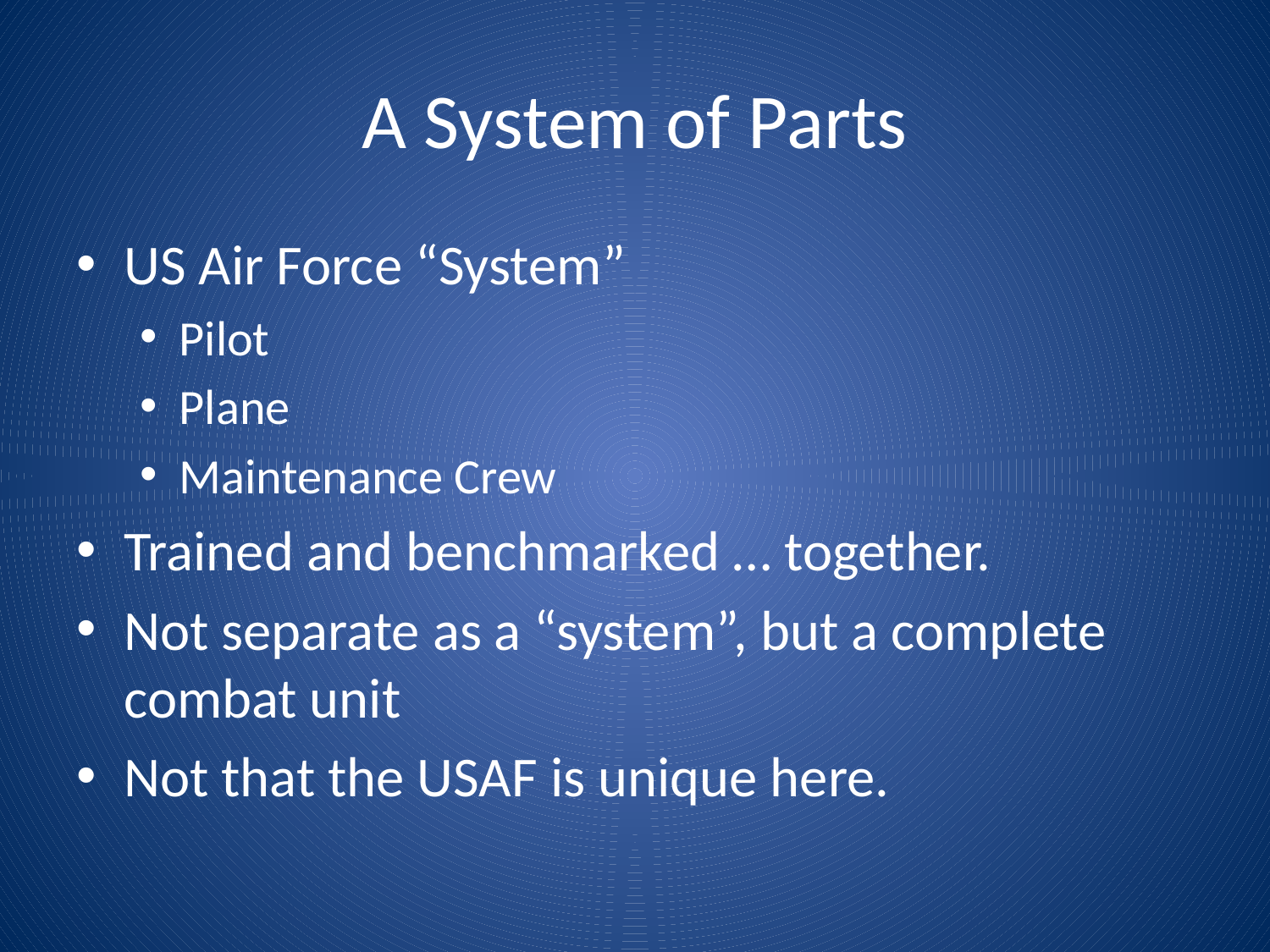

# A System of Parts
US Air Force “System”
Pilot
Plane
Maintenance Crew
Trained and benchmarked … together.
Not separate as a “system”, but a complete combat unit
Not that the USAF is unique here.